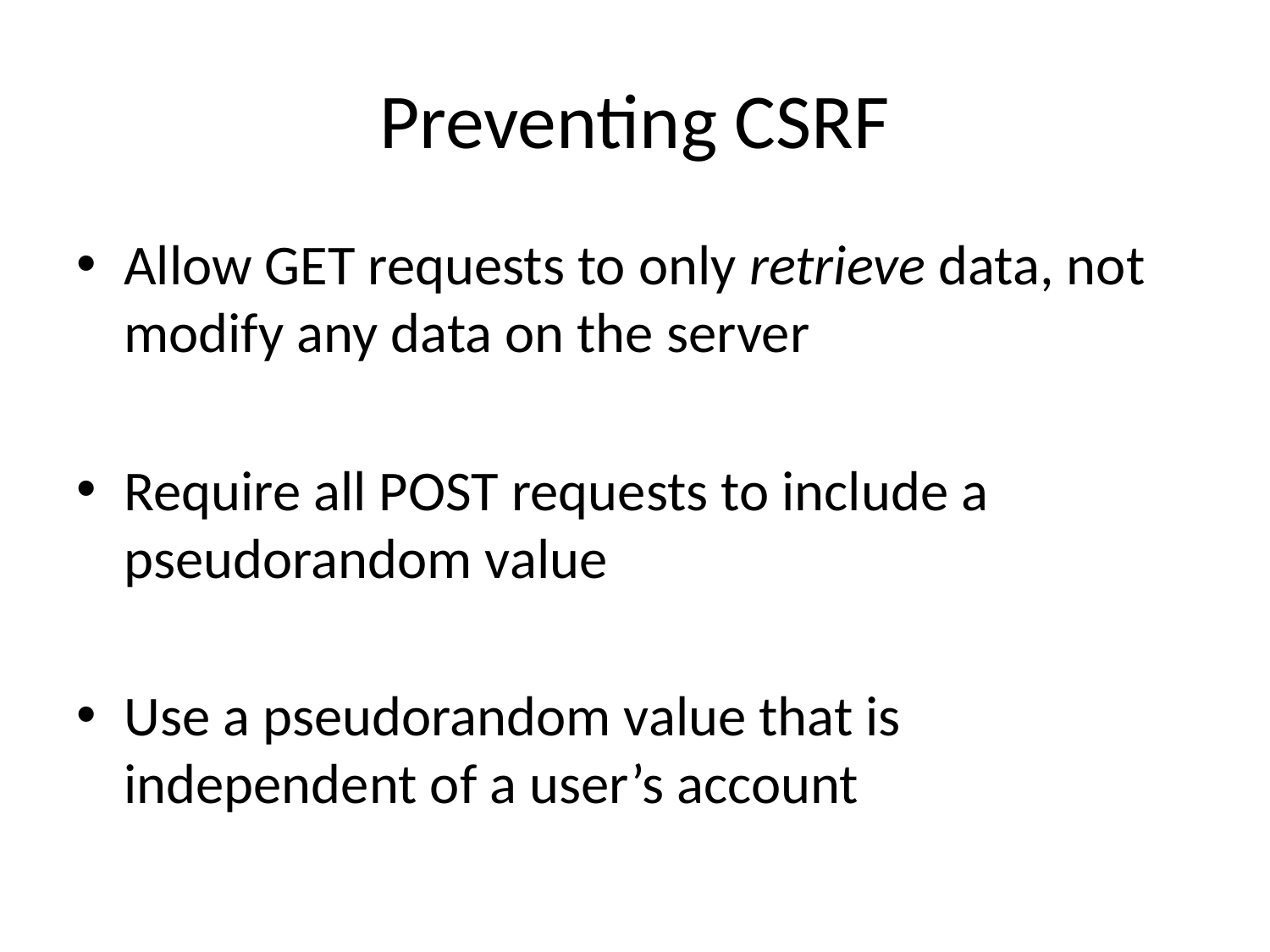

# Preventing CSRF
Allow GET requests to only retrieve data, not modify any data on the server

Require all POST requests to include a pseudorandom value

Use a pseudorandom value that is independent of a user’s account